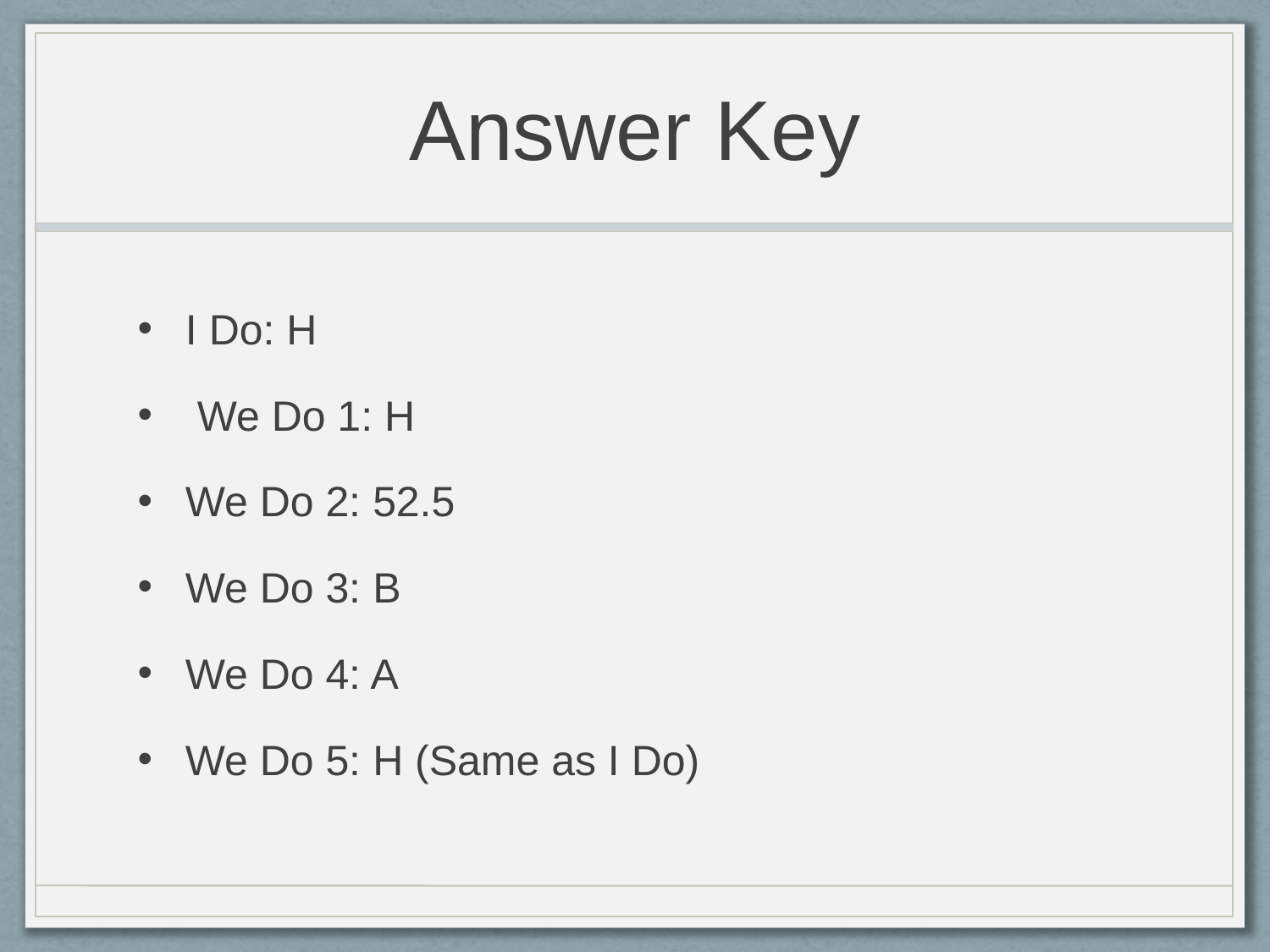

# Answer Key
I Do: H
 We Do 1: H
We Do 2: 52.5
We Do 3: B
We Do 4: A
We Do 5: H (Same as I Do)